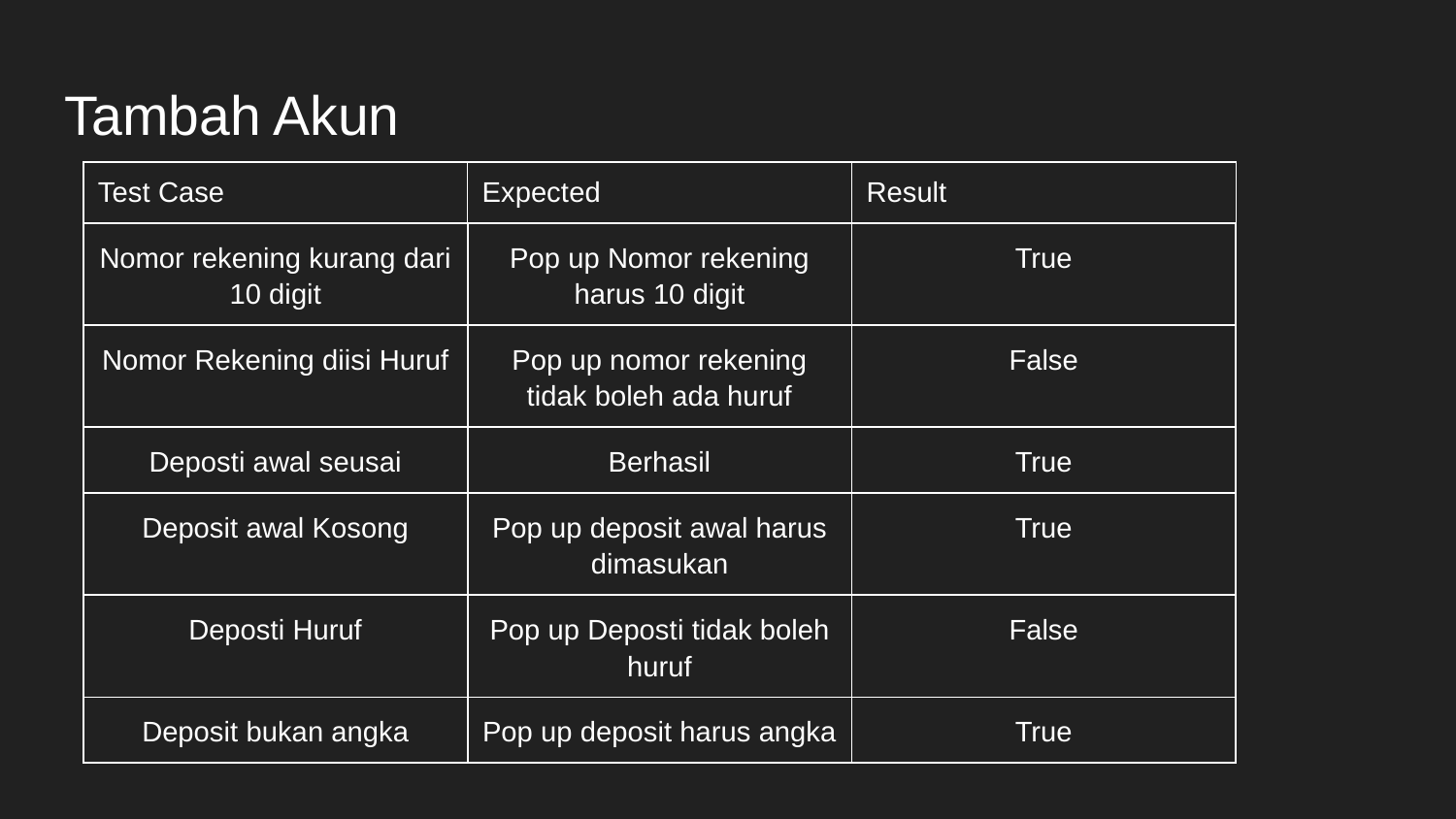

# Tambah Akun
| Test Case | Expected | Result |
| --- | --- | --- |
| Nomor rekening kurang dari 10 digit | Pop up Nomor rekening harus 10 digit | True |
| Nomor Rekening diisi Huruf | Pop up nomor rekening tidak boleh ada huruf | False |
| Deposti awal seusai | Berhasil | True |
| Deposit awal Kosong | Pop up deposit awal harus dimasukan | True |
| Deposti Huruf | Pop up Deposti tidak boleh huruf | False |
| Deposit bukan angka | Pop up deposit harus angka | True |